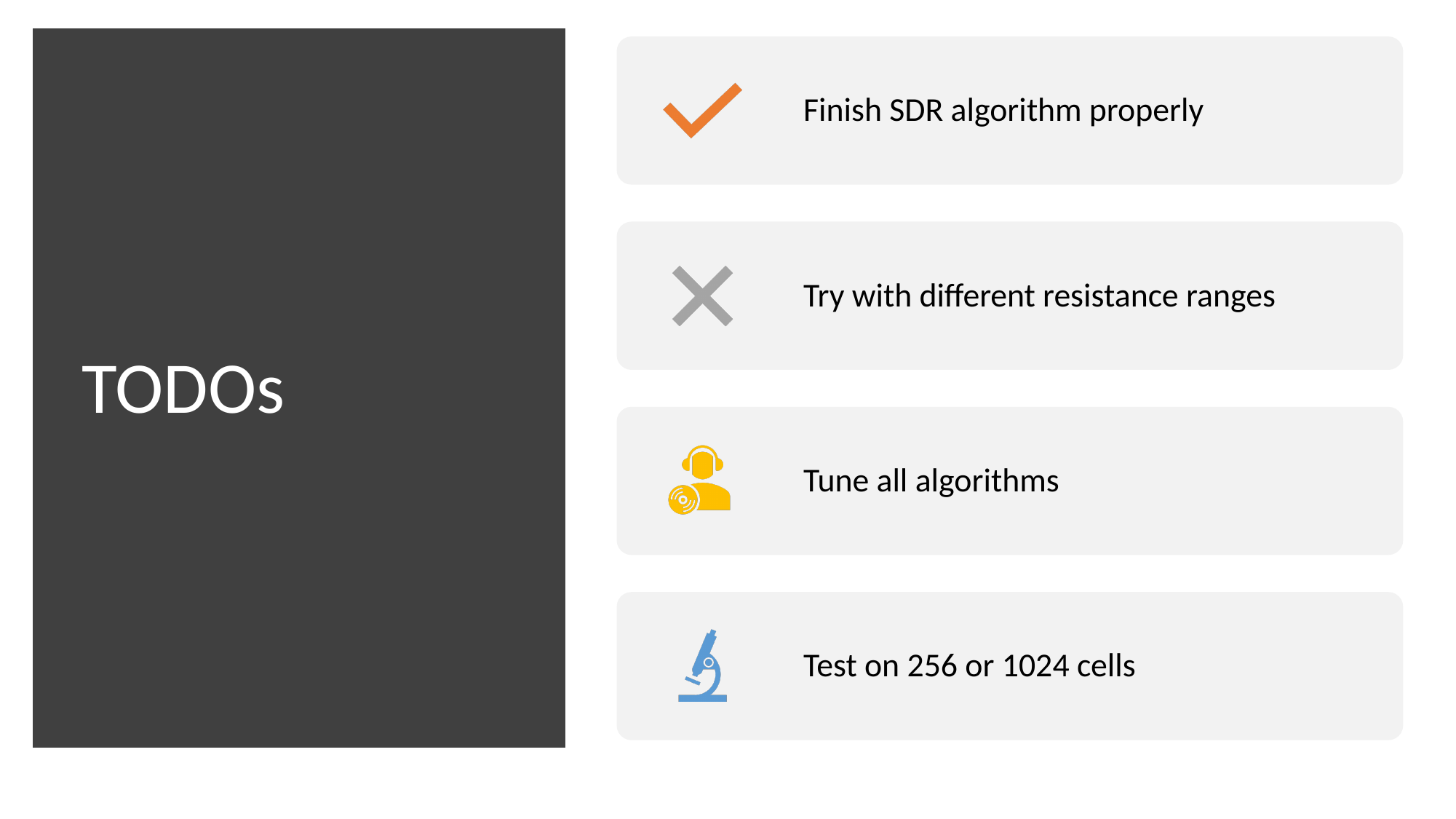

Finish SDR algorithm properly
Try with different resistance ranges
Tune all algorithms
Test on 256 or 1024 cells
# TODOs